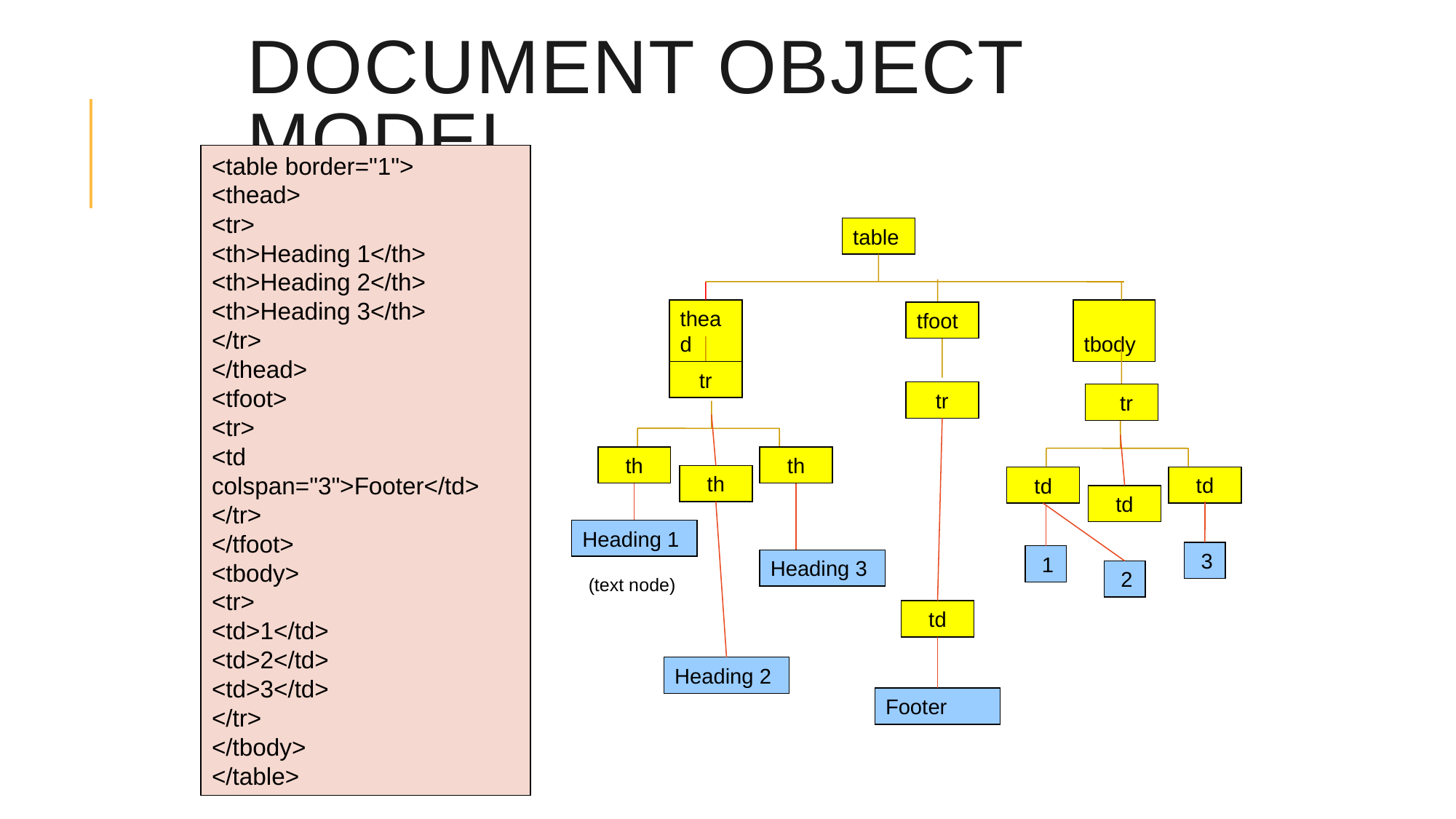

# Document Object Model
<table border="1">
<thead>
<tr>
<th>Heading 1</th>
<th>Heading 2</th>
<th>Heading 3</th>
</tr>
</thead>
<tfoot>
<tr>
<td colspan="3">Footer</td>
</tr>
</tfoot>
<tbody>
<tr>
<td>1</td>
<td>2</td>
<td>3</td>
</tr>
</tbody>
</table>
table
Example

thead
  tbody
tfoot

tr
tr
    tr

th
th
th

td
td
td
 3
 1
Heading 1
(text node)
 2
Heading 3
td
Heading 2
Footer